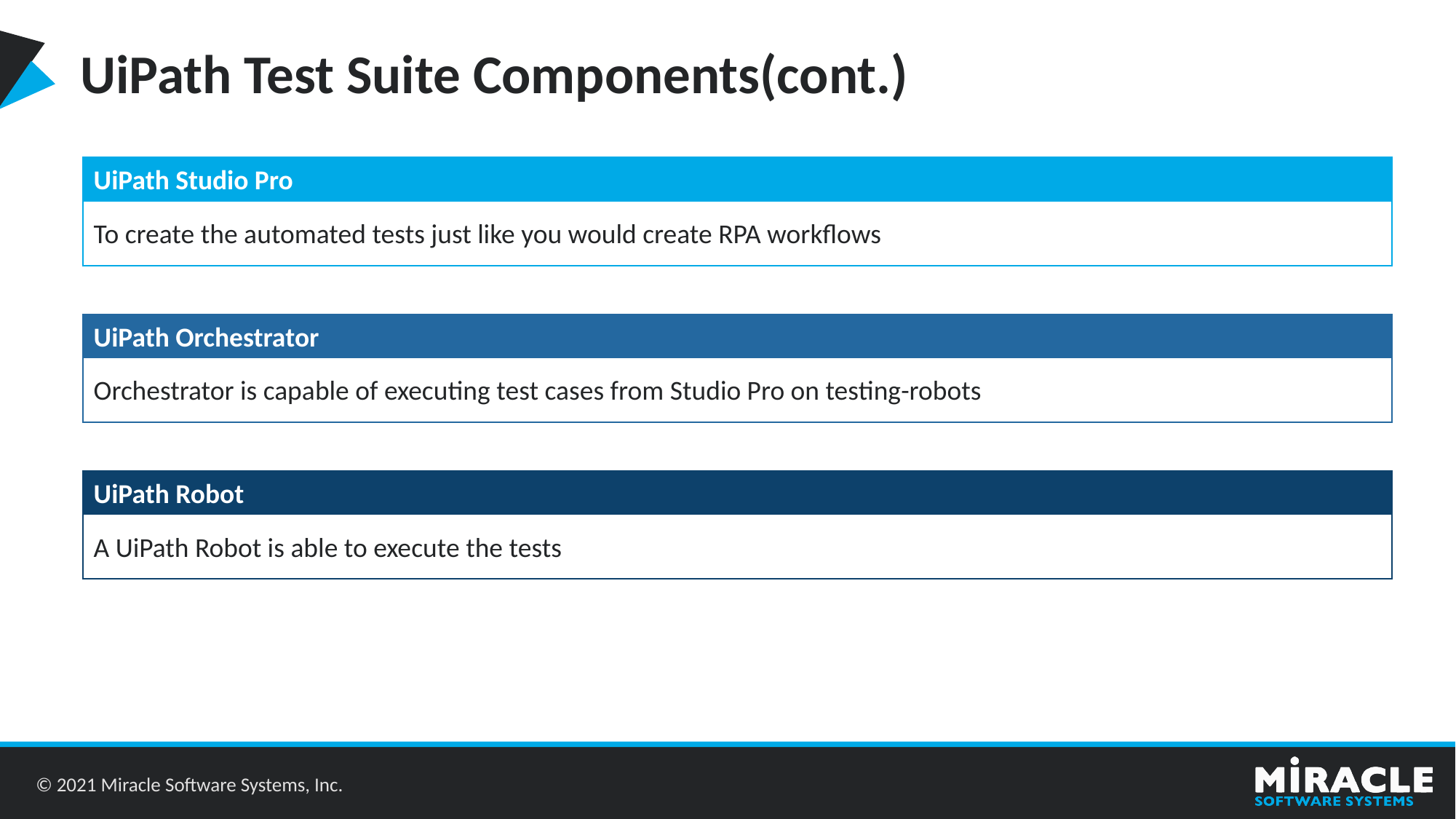

UiPath Test Suite Components(cont.)
UiPath Studio Pro

To create the automated tests just like you would create RPA workflows
UiPath Orchestrator

Orchestrator is capable of executing test cases from Studio Pro on testing-robots
UiPath Robot

A UiPath Robot is able to execute the tests